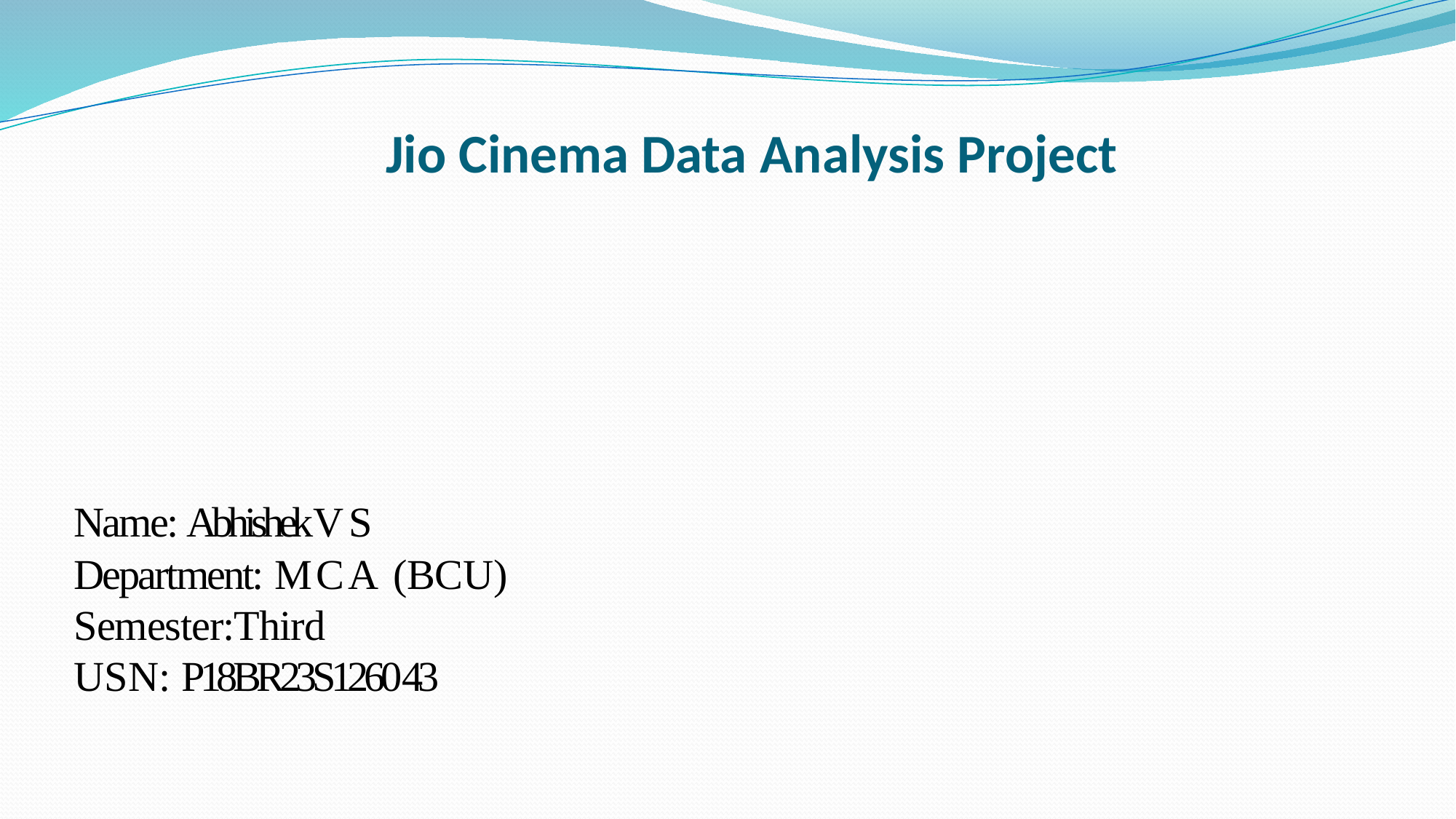

# Jio Cinema Data Analysis Project
Name:  Abhishek V  S
Department: MCA (BCU) Semester:Third
USN: P18BR23S126043